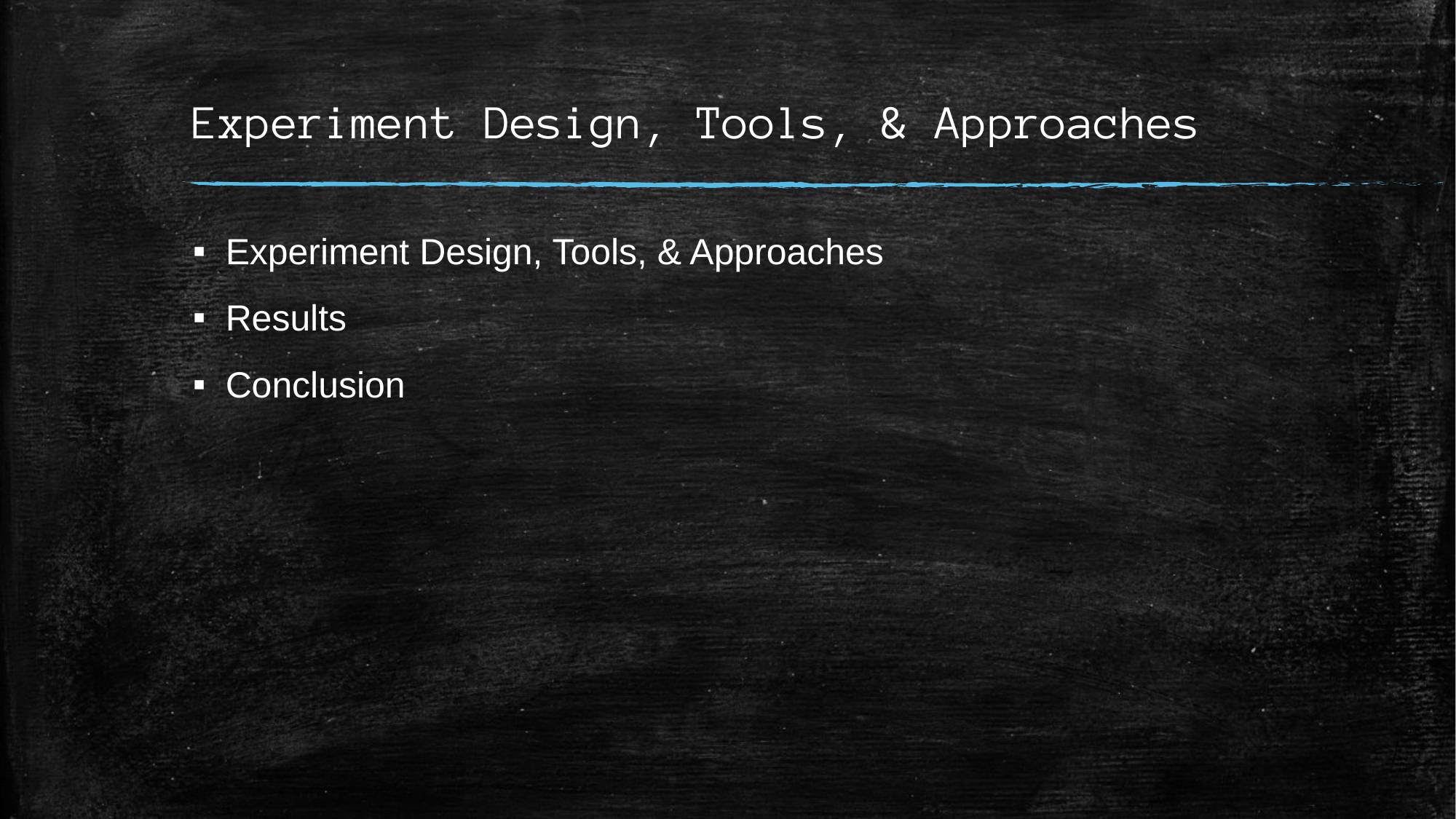

# Experiment Design, Tools, & Approaches
Experiment Design, Tools, & Approaches
Results
Conclusion